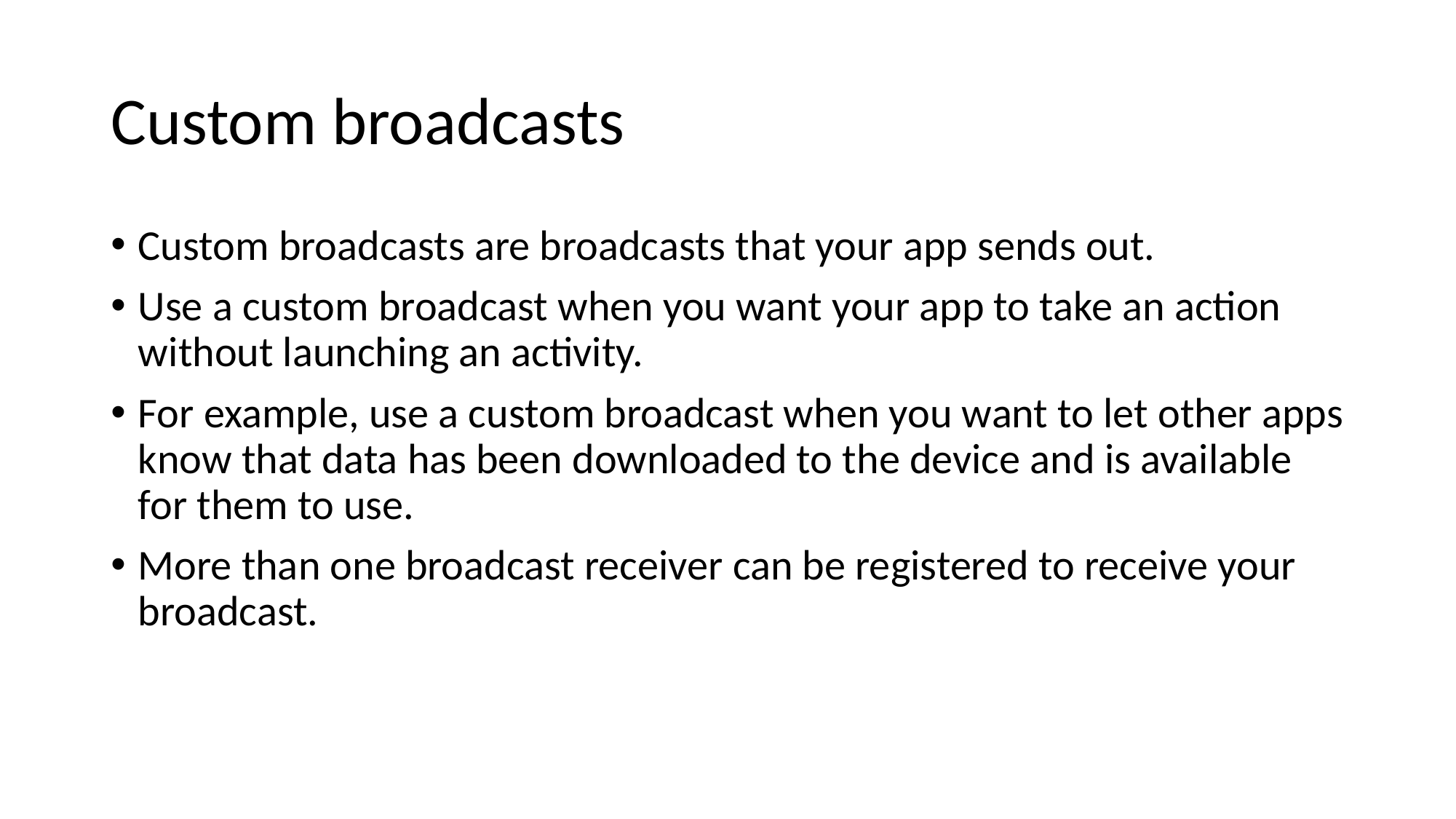

# Custom broadcasts
Custom broadcasts are broadcasts that your app sends out.
Use a custom broadcast when you want your app to take an action without launching an activity.
For example, use a custom broadcast when you want to let other apps know that data has been downloaded to the device and is available for them to use.
More than one broadcast receiver can be registered to receive your broadcast.